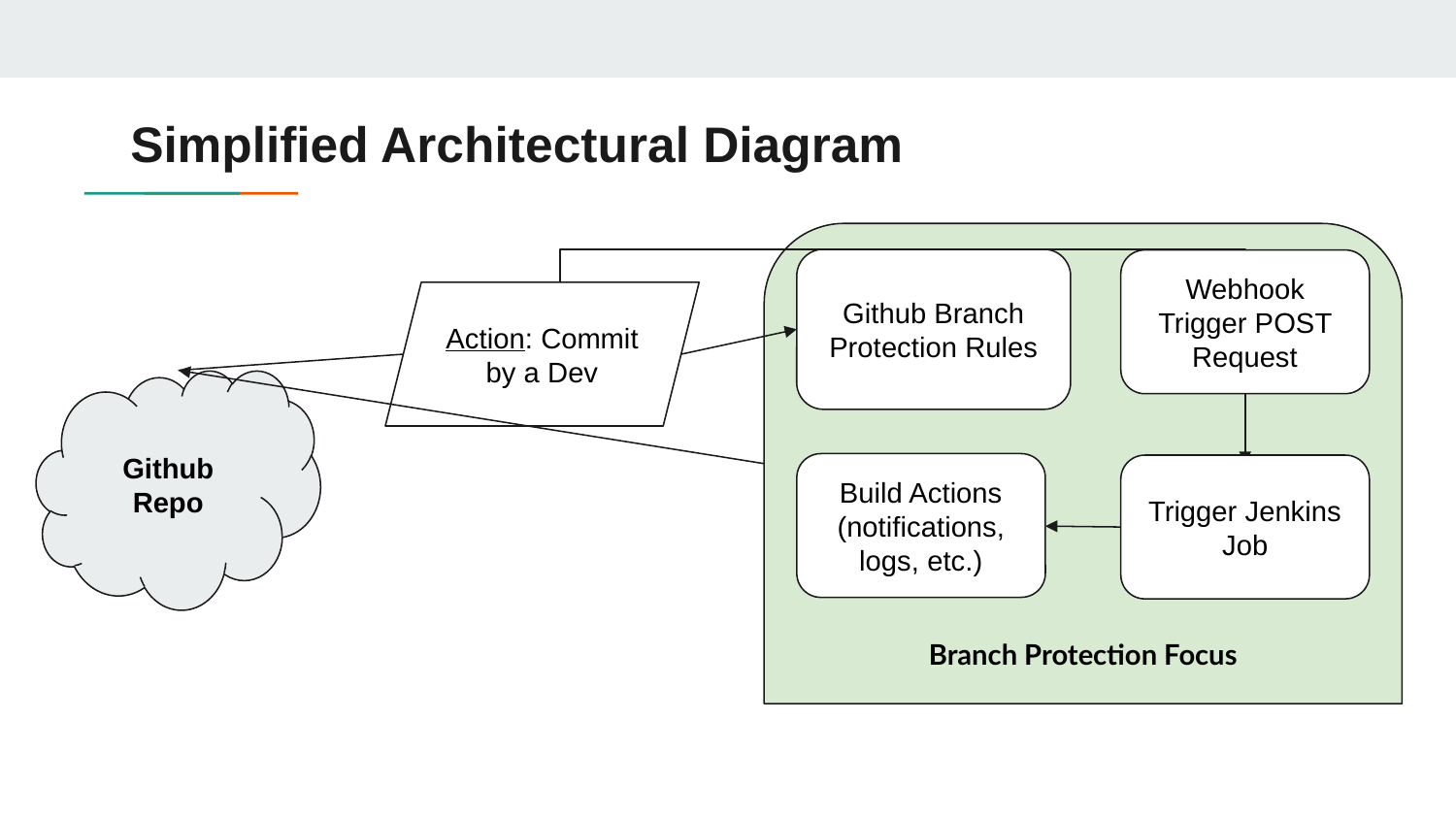

# Simplified Architectural Diagram

Github Branch Protection Rules
Webhook Trigger POST Request
Action: Commit by a Dev
Github Repo
Build Actions (notifications, logs, etc.)
Trigger Jenkins Job
Branch Protection Focus